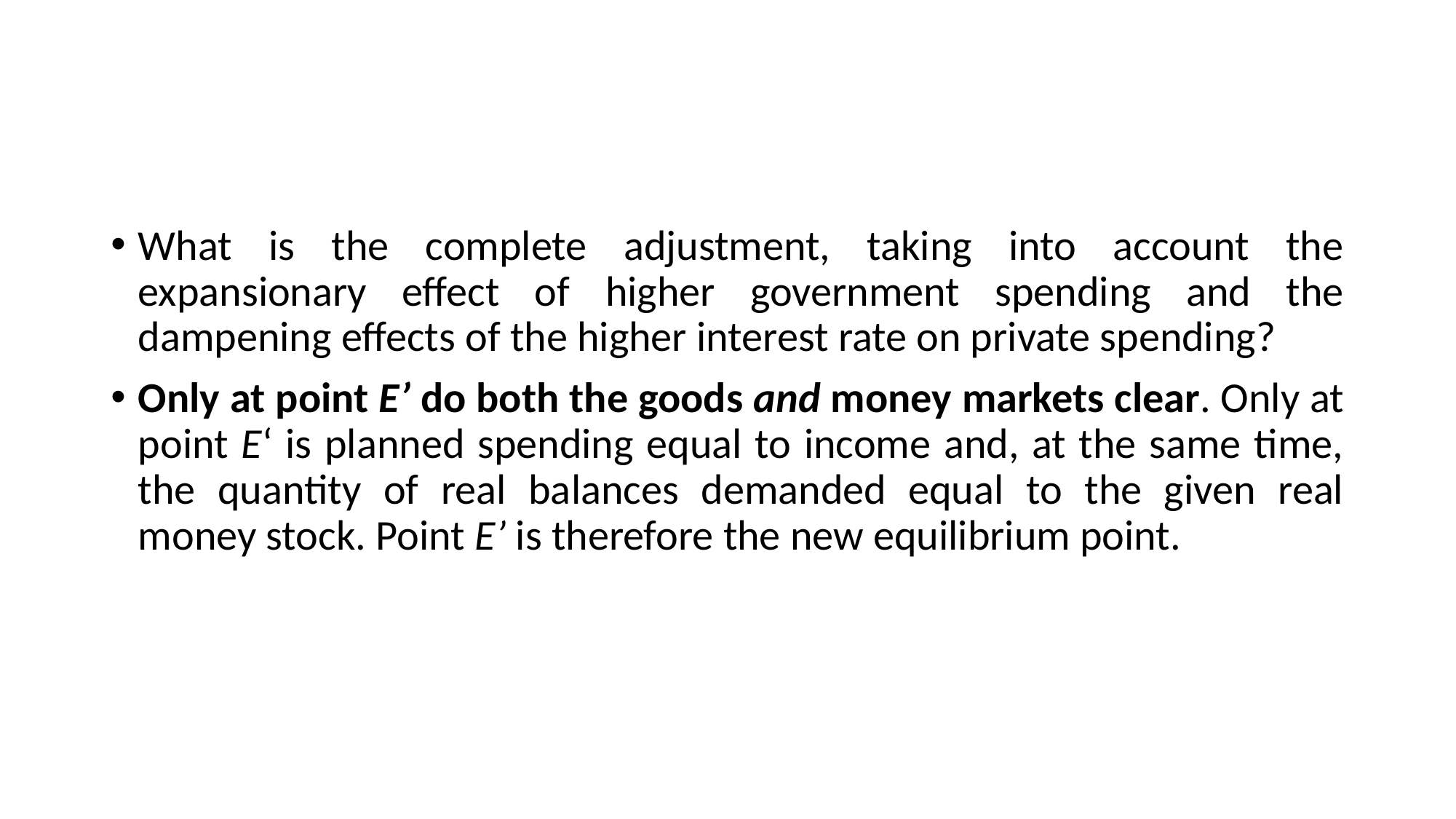

#
What is the complete adjustment, taking into account the expansionary effect of higher government spending and the dampening effects of the higher interest rate on private spending?
Only at point E’ do both the goods and money markets clear. Only at point E‘ is planned spending equal to income and, at the same time, the quantity of real balances demanded equal to the given real money stock. Point E’ is therefore the new equilibrium point.